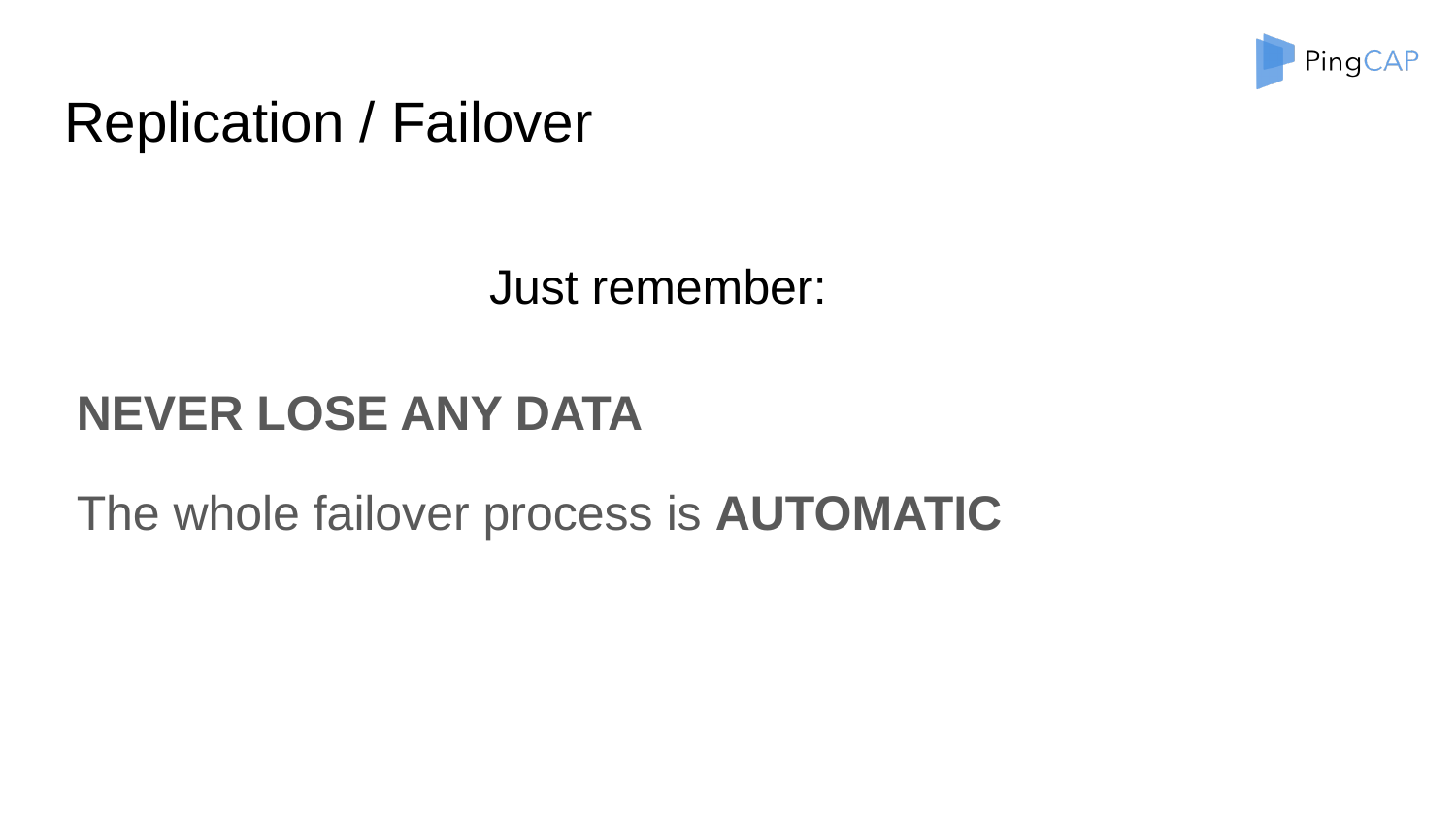

# Replication / Failover
NEVER LOSE ANY DATA
The whole failover process is AUTOMATIC
Just remember: